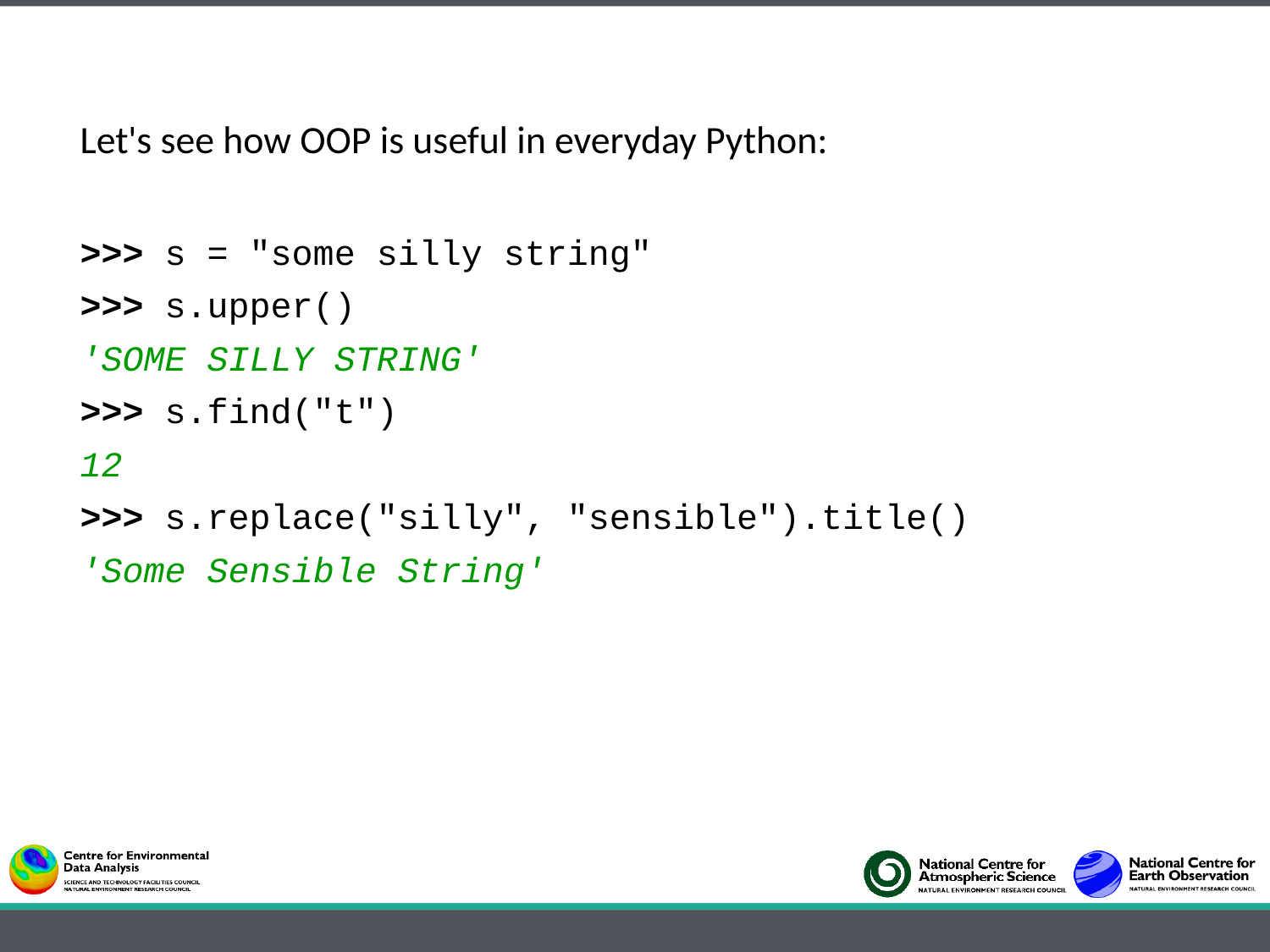

Let's see how OOP is useful in everyday Python:

>>> s = "some silly string"
>>> s.upper()
'SOME SILLY STRING'
>>> s.find("t")
12
>>> s.replace("silly", "sensible").title()
'Some Sensible String'